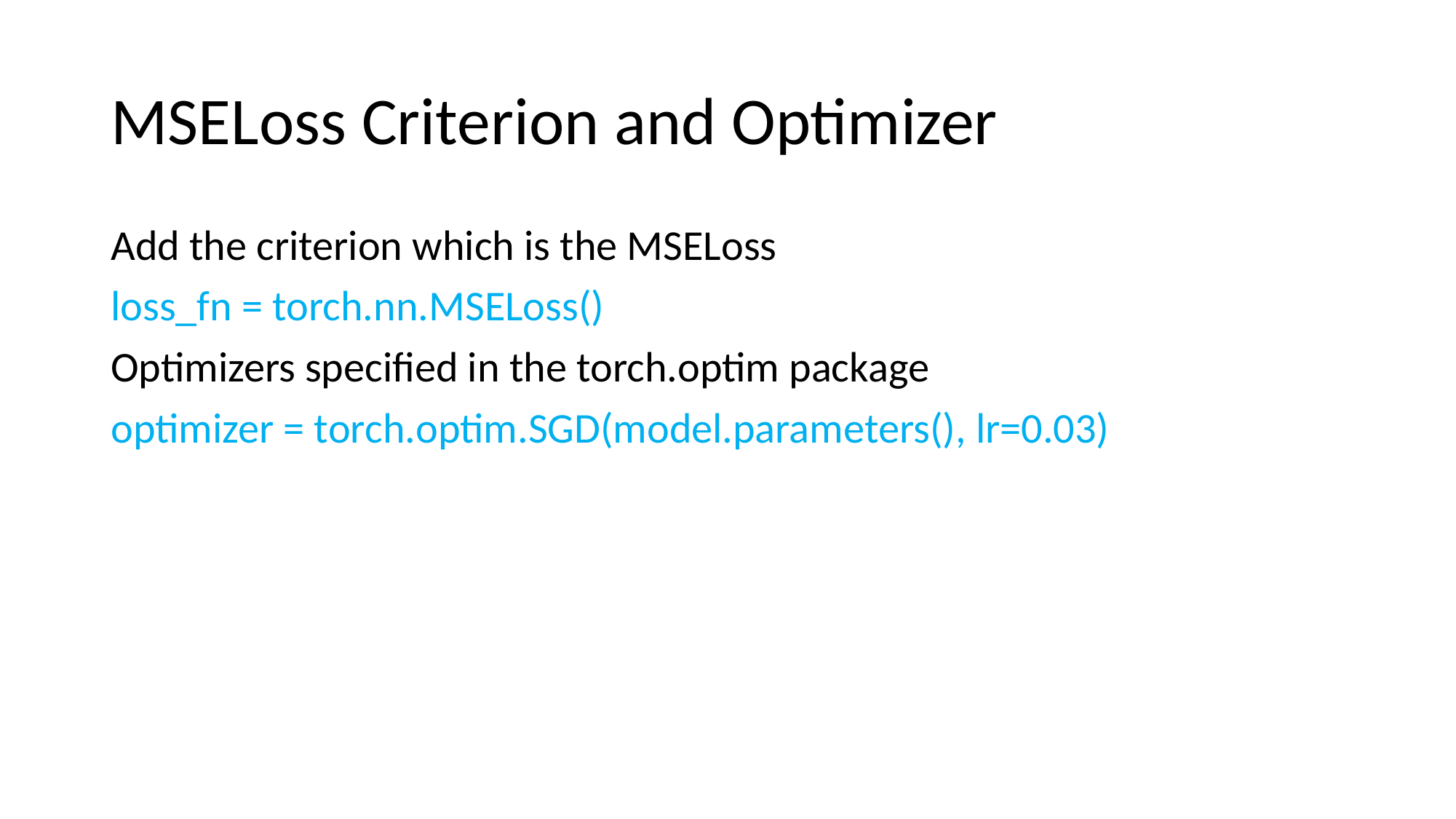

# MSELoss Criterion and Optimizer
Add the criterion which is the MSELoss
loss_fn = torch.nn.MSELoss()
Optimizers specified in the torch.optim package
optimizer = torch.optim.SGD(model.parameters(), lr=0.03)